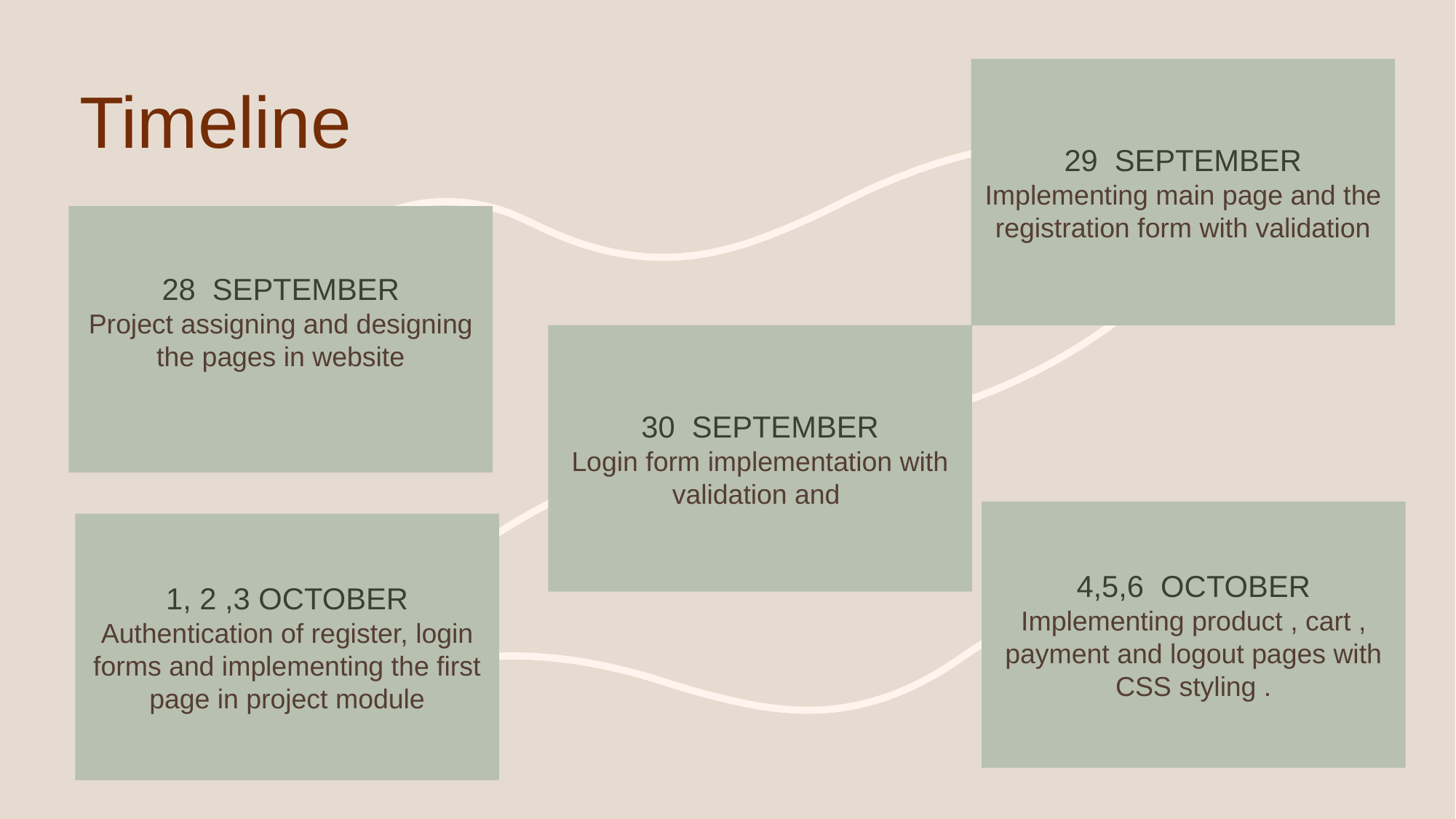

29  september
Implementing main page and the registration form with validation
# Timeline
28  september
Project assigning and designing the pages in website

30  september
Login form implementation with validation and
4,5,6  october
Implementing product , cart , payment and logout pages with CSS styling .
1, 2 ,3 OCTOBER
Authentication of register, login forms and implementing the first page in project module